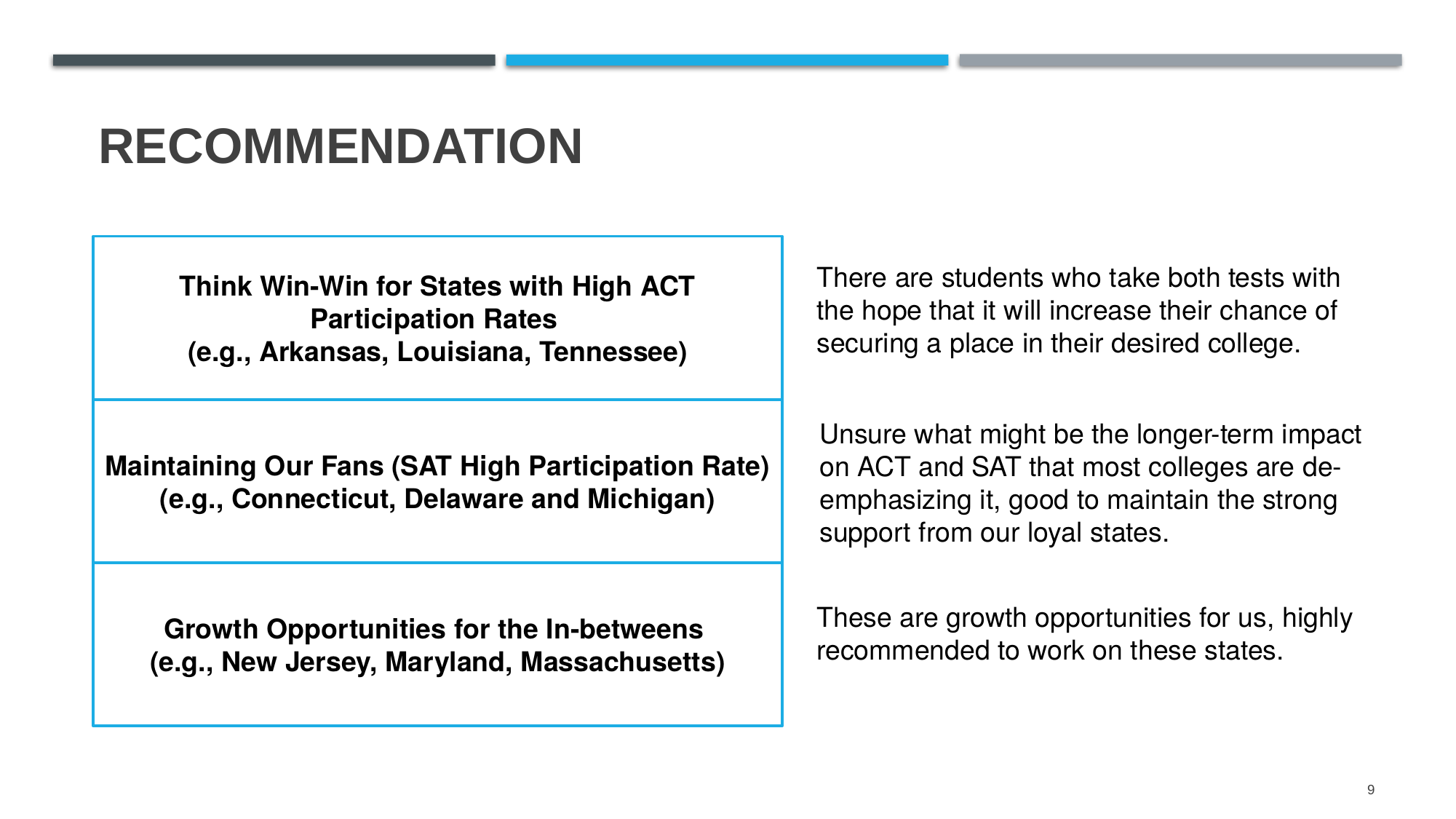

RECOMMENDATION
Think Win-Win for States with High ACT Participation Rates
(e.g., Arkansas, Louisiana, Tennessee)
There are students who take both tests with the hope that it will increase their chance of securing a place in their desired college.

Maintaining Our Fans (SAT High Participation Rate)
(e.g., Connecticut, Delaware and Michigan)
Unsure what might be the longer-term impact on ACT and SAT that most colleges are de-emphasizing it, good to maintain the strong support from our loyal states.
Growth Opportunities for the In-betweens
(e.g., New Jersey, Maryland, Massachusetts)
These are growth opportunities for us, highly recommended to work on these states.
9